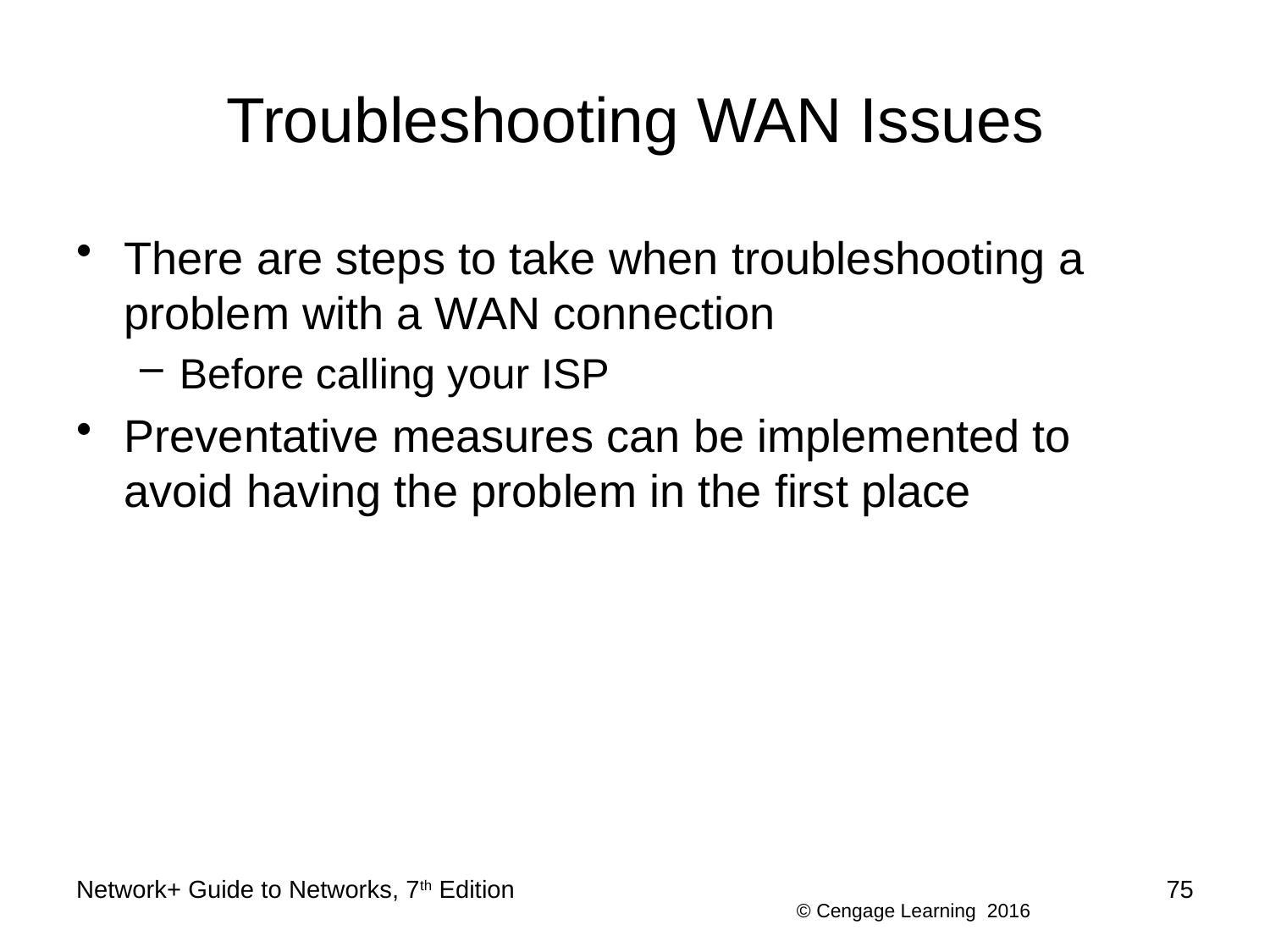

# Troubleshooting WAN Issues
There are steps to take when troubleshooting a problem with a WAN connection
Before calling your ISP
Preventative measures can be implemented to avoid having the problem in the first place
Network+ Guide to Networks, 7th Edition
75